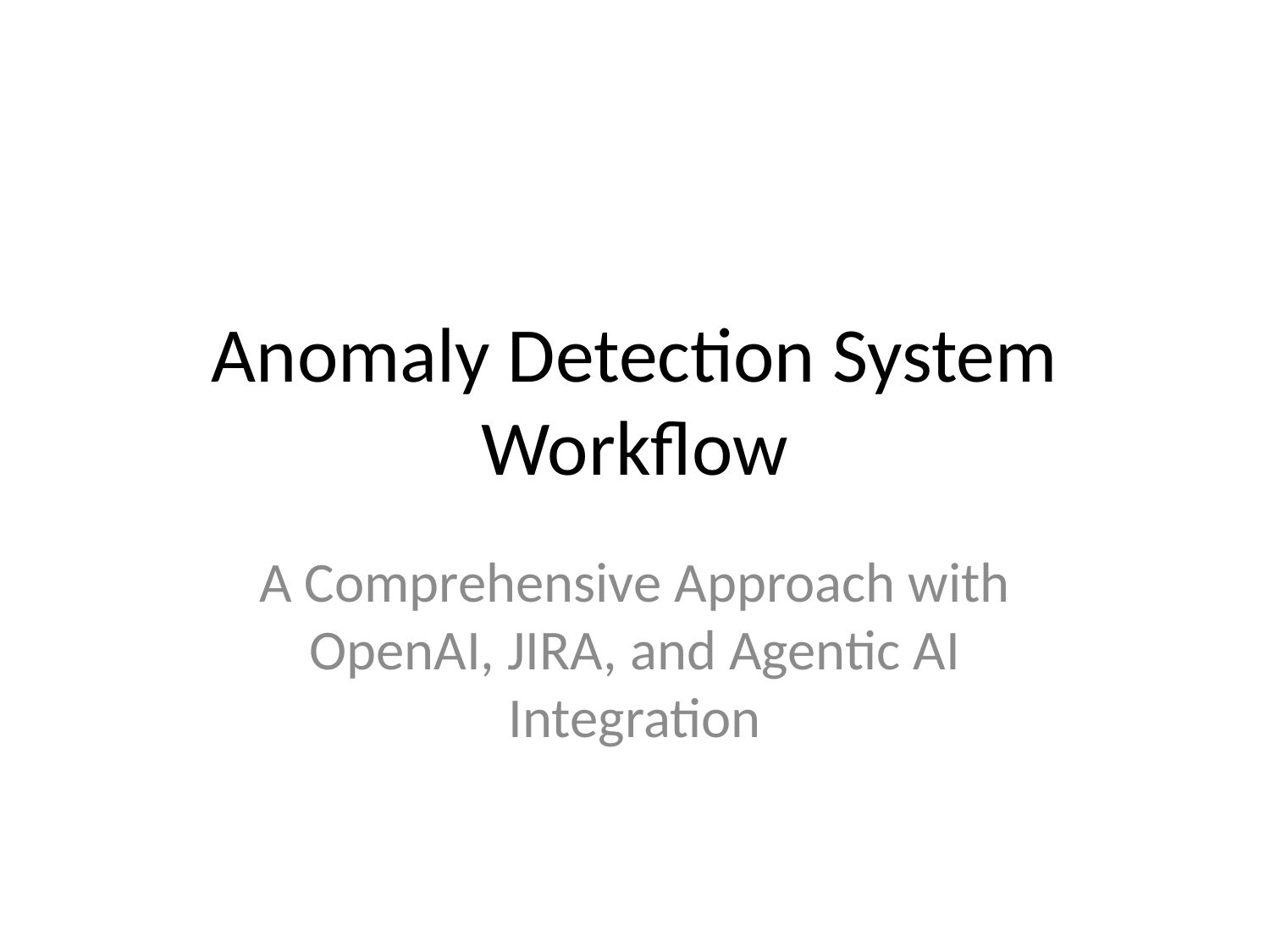

# Anomaly Detection System Workflow
A Comprehensive Approach with OpenAI, JIRA, and Agentic AI Integration